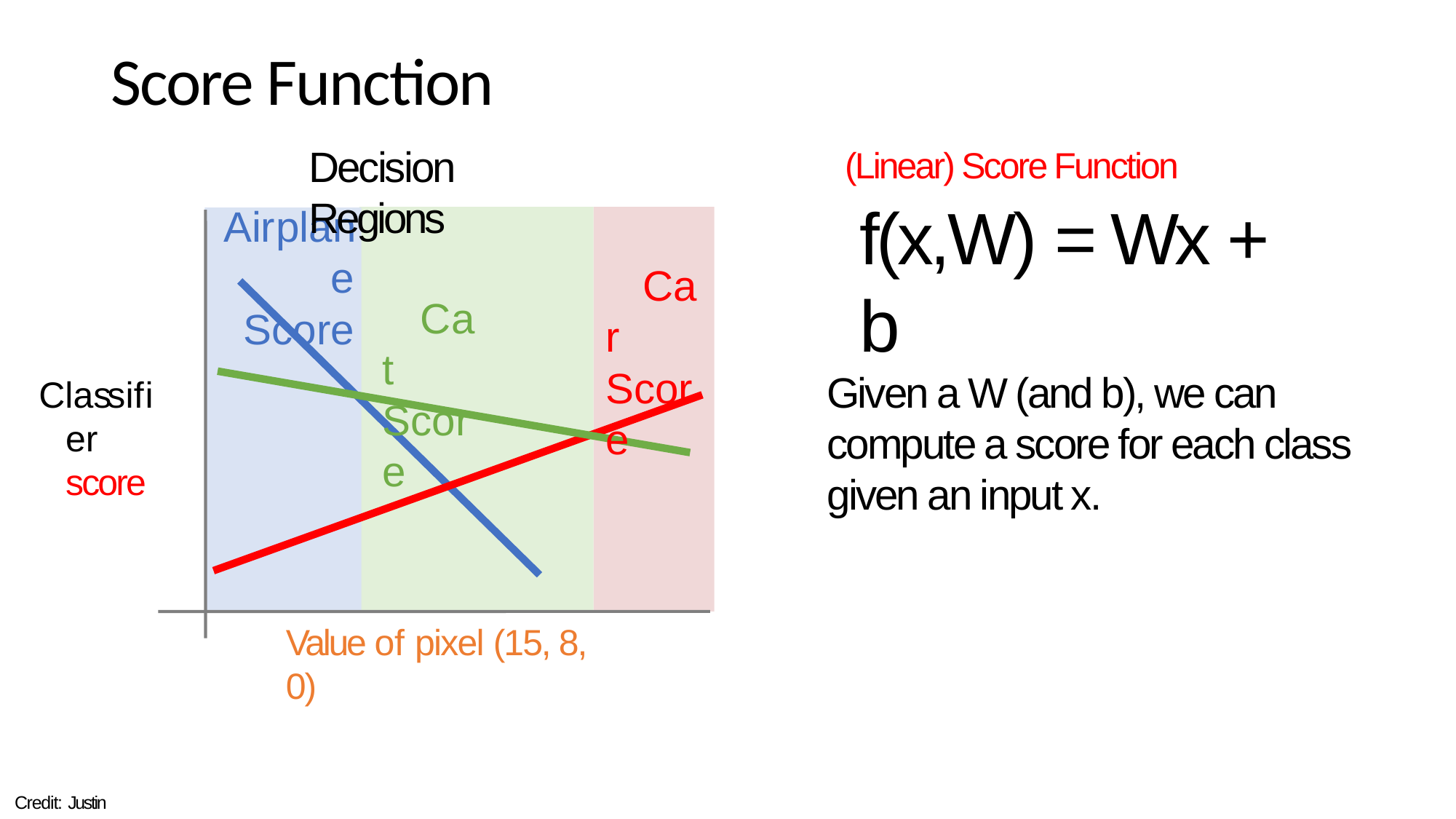

# Score Function
Decision Regions
(Linear) Score Function
f(x,W) = Wx + b
Airplane
Score

Car  Score
Cat  Score
Given a W (and b), we can compute a score for each class given an input x.

Classifier  score
Value of pixel (15, 8, 0)
Credit: Justin